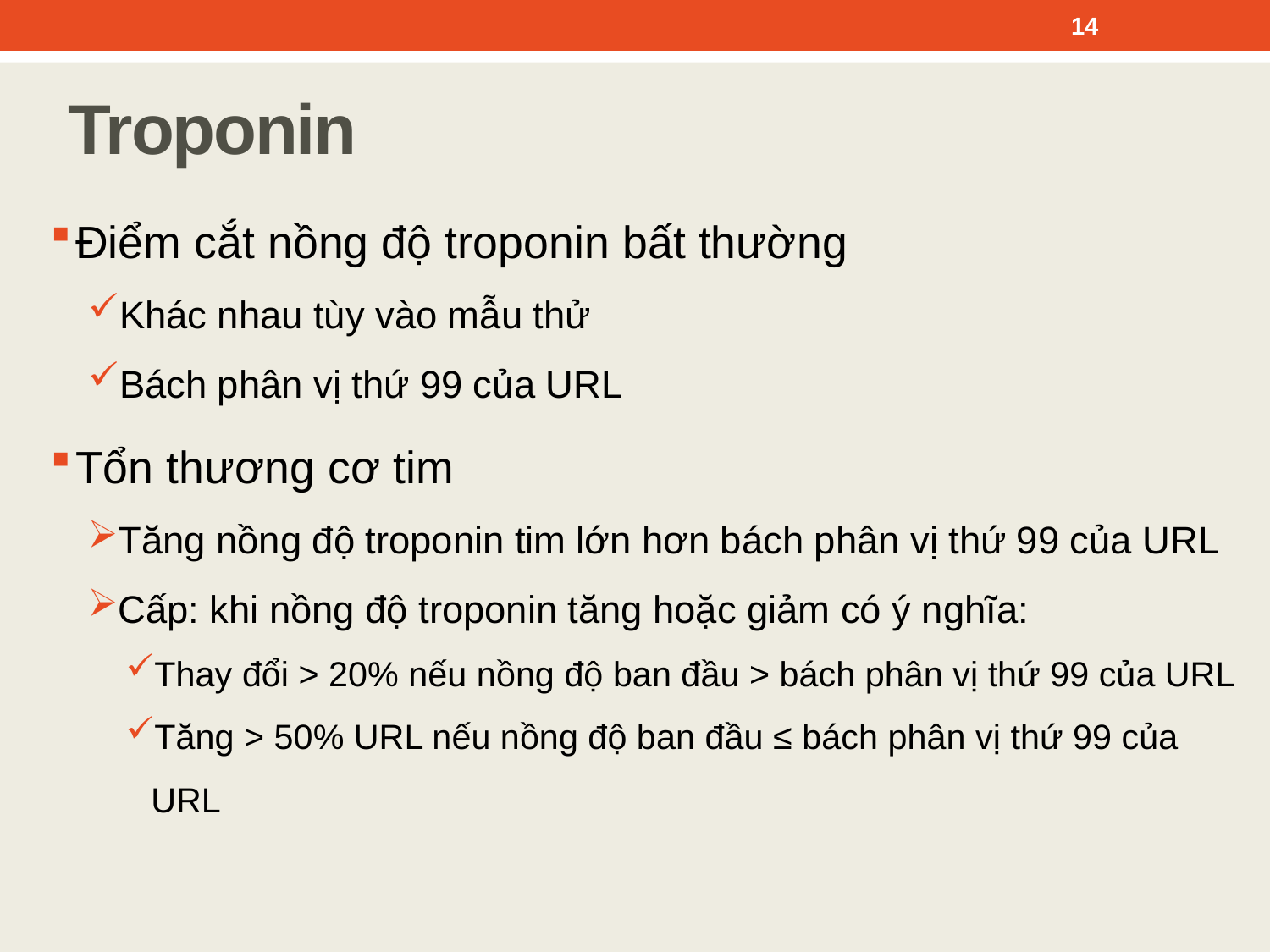

14
Troponin
Điểm cắt nồng độ troponin bất thường
Khác nhau tùy vào mẫu thử
Bách phân vị thứ 99 của URL
Tổn thương cơ tim
Tăng nồng độ troponin tim lớn hơn bách phân vị thứ 99 của URL
Cấp: khi nồng độ troponin tăng hoặc giảm có ý nghĩa:
Thay đổi > 20% nếu nồng độ ban đầu > bách phân vị thứ 99 của URL
Tăng > 50% URL nếu nồng độ ban đầu ≤ bách phân vị thứ 99 của URL